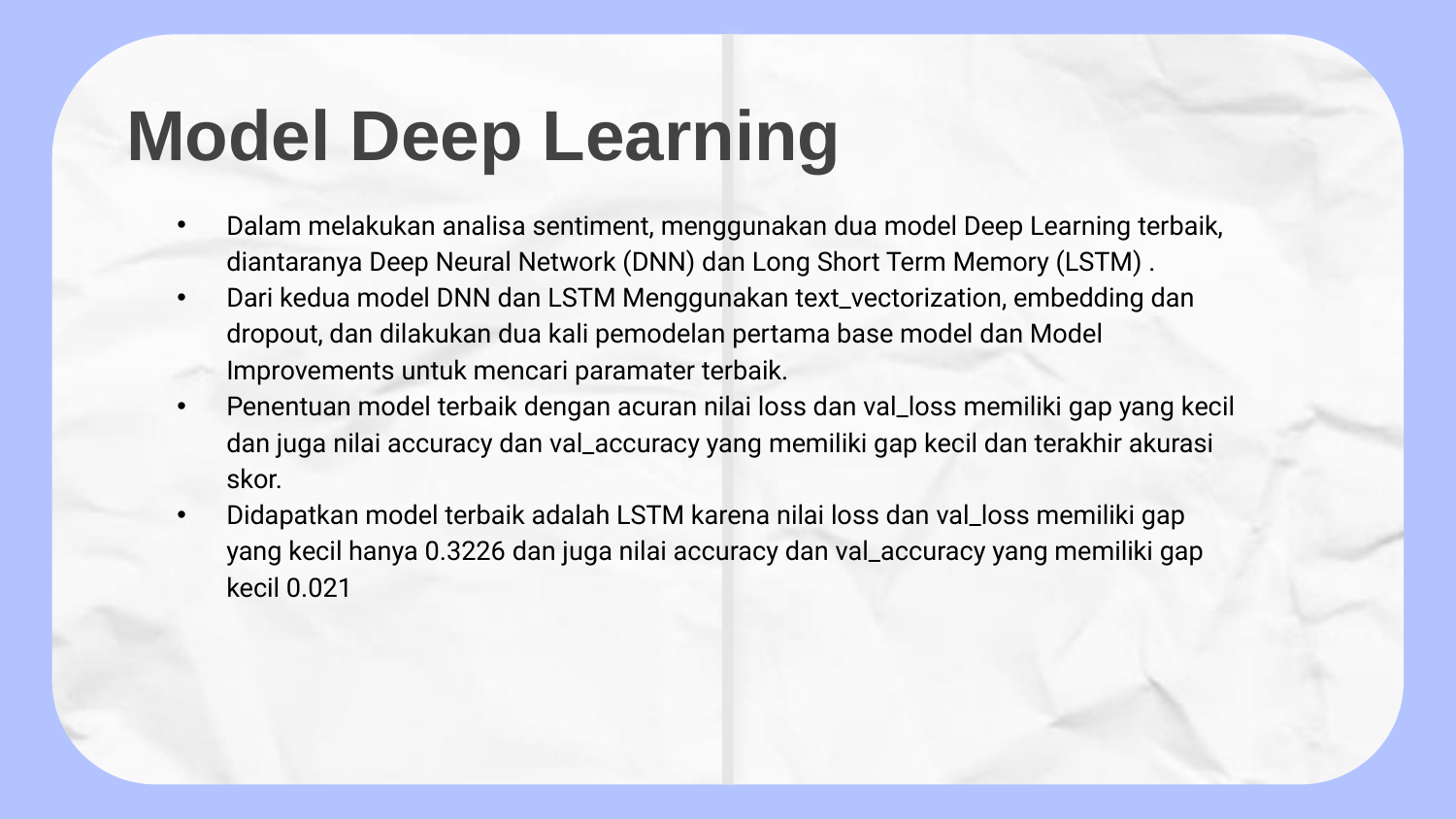

# Model Deep Learning
Dalam melakukan analisa sentiment, menggunakan dua model Deep Learning terbaik, diantaranya Deep Neural Network (DNN) dan Long Short Term Memory (LSTM) .
Dari kedua model DNN dan LSTM Menggunakan text_vectorization, embedding dan dropout, dan dilakukan dua kali pemodelan pertama base model dan Model Improvements untuk mencari paramater terbaik.
Penentuan model terbaik dengan acuran nilai loss dan val_loss memiliki gap yang kecil dan juga nilai accuracy dan val_accuracy yang memiliki gap kecil dan terakhir akurasi skor.
Didapatkan model terbaik adalah LSTM karena nilai loss dan val_loss memiliki gap yang kecil hanya 0.3226 dan juga nilai accuracy dan val_accuracy yang memiliki gap kecil 0.021